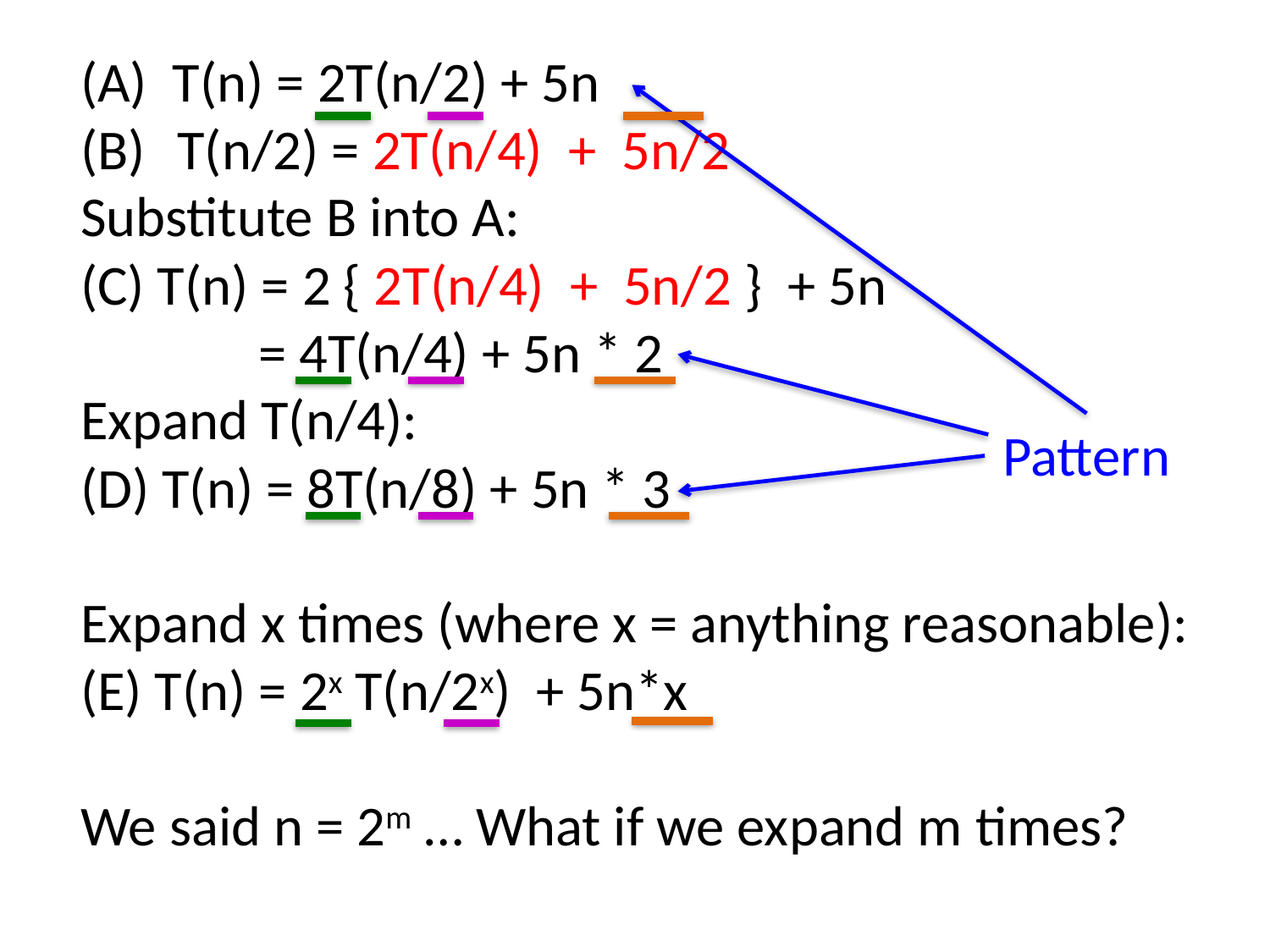

(A)  T(n) = 2T(n/2) + 5n
  T(n/2) = 2T(n/4)  +  5n/2
Substitute B into A:
(C) T(n) = 2 { 2T(n/4)  +  5n/2 }  + 5n
              = 4T(n/4) + 5n * 2
Expand T(n/4):
(D) T(n) = 8T(n/8) + 5n * 3

Expand x times (where x = anything reasonable):
(E) T(n) = 2x T(n/2x)  + 5n*x

We said n = 2m … What if we expand m times?

Pattern